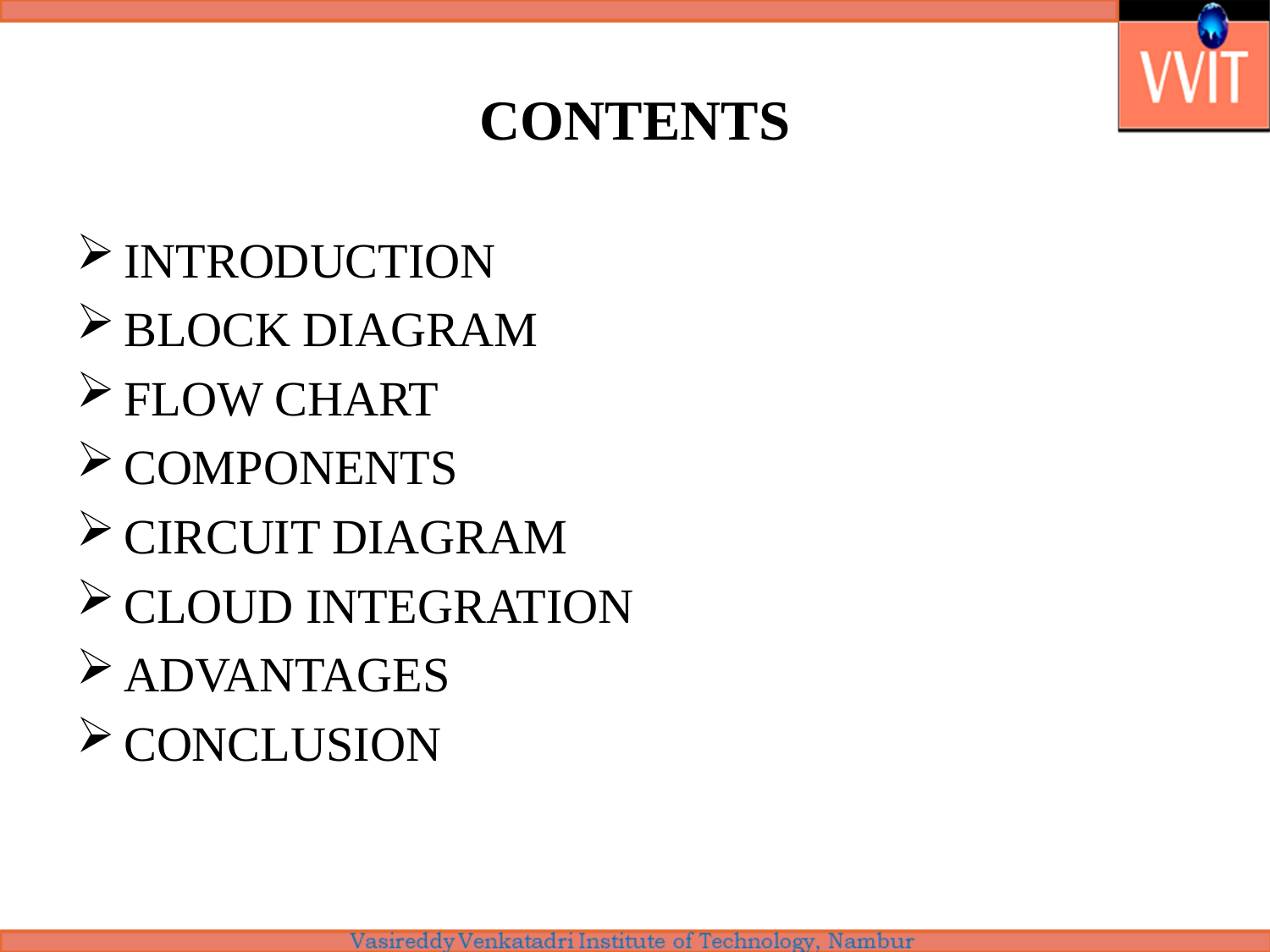

# CONTENTS
INTRODUCTION
BLOCK DIAGRAM
FLOW CHART
COMPONENTS
CIRCUIT DIAGRAM
CLOUD INTEGRATION
ADVANTAGES
CONCLUSION